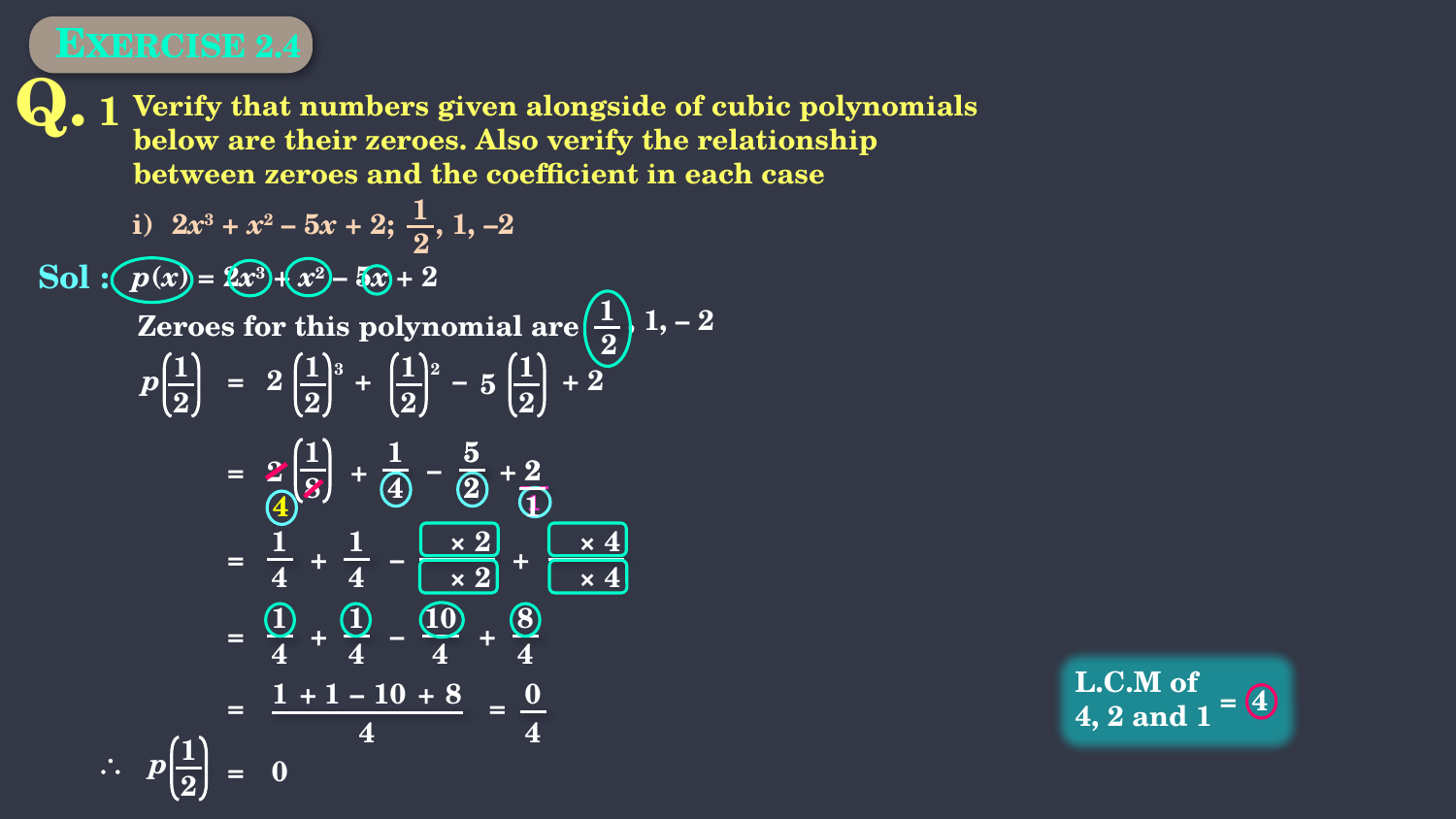

3 Marks
EXERCISE 2.4

Q. 1
Verify that numbers given alongside of cubic polynomials
below are their zeroes. Also verify the relationship
between zeroes and the coefficient in each case
1
2x3 + x2 – 5x + 2;     , 1, –2
2
 i)
Sol :
p(x) = 2x3 + x2 – 5x + 2

1
, 1, – 2
2

Zeroes for this polynomial are
1
1
1
1
3
2

2
p
=
+
–
+ 2
5
2
2
2
2
1
1
5
2
5

–
2
1
+ 2
=
2
+
8
4
2

1
4

1
1
4
   × 2
   × 4

=
+
–
+
4
   × 2
   × 4

1
1
+
4
4
10
8

=
–
+
4
4

L.C.M of
4, 2 and 1
1
+
1
10
+
8
0
–
=
4
=
=

4
4
1

∴
p
=
0
2